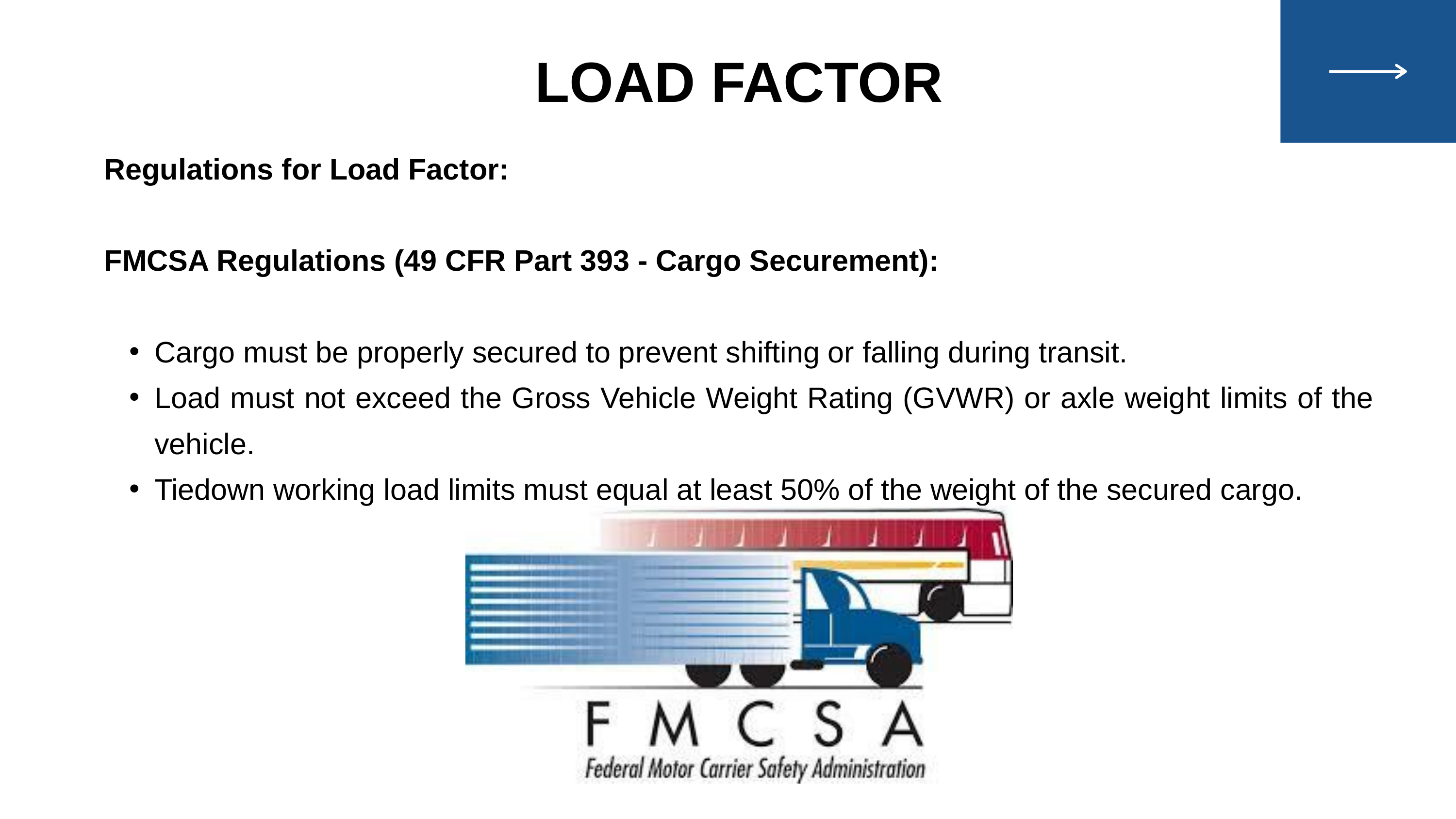

LOAD FACTOR

Regulations for Load Factor:

FMCSA Regulations (49 CFR Part 393 - Cargo Securement):

Cargo must be properly secured to prevent shifting or falling during transit.
Load must not exceed the Gross Vehicle Weight Rating (GVWR) or axle weight limits of the vehicle.
Tiedown working load limits must equal at least 50% of the weight of the secured cargo.